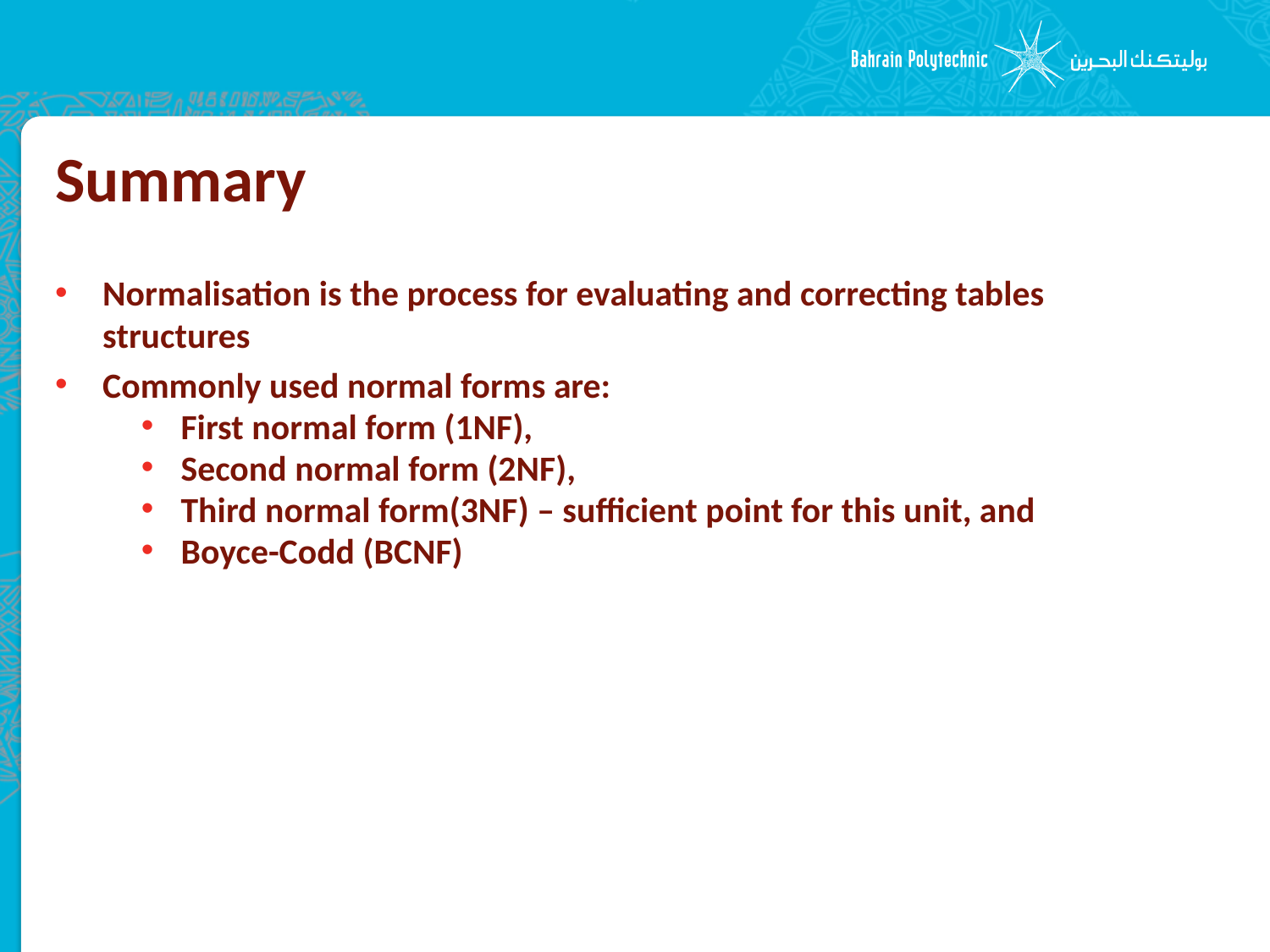

# Summary
Normalisation is the process for evaluating and correcting tables structures
Commonly used normal forms are:
First normal form (1NF),
Second normal form (2NF),
Third normal form(3NF) – sufficient point for this unit, and
Boyce-Codd (BCNF)